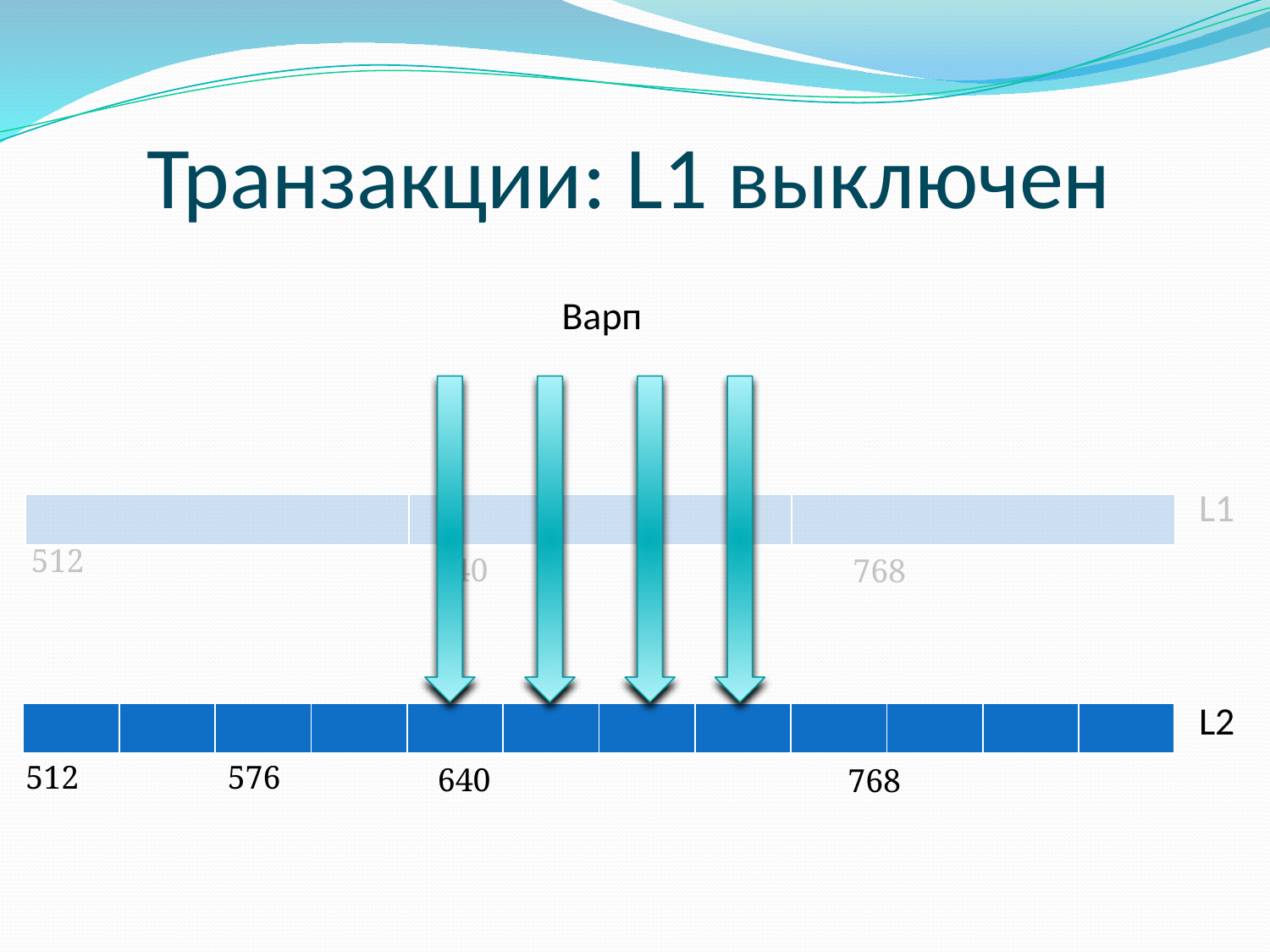

# Транзакции: L1 выключен
Варп

L1

|  |  |  |
| --- | --- | --- |
512
640
768
L2

|  |  |  |  |  |  |  |  |  |  |  |  |
| --- | --- | --- | --- | --- | --- | --- | --- | --- | --- | --- | --- |
512
576
640
768